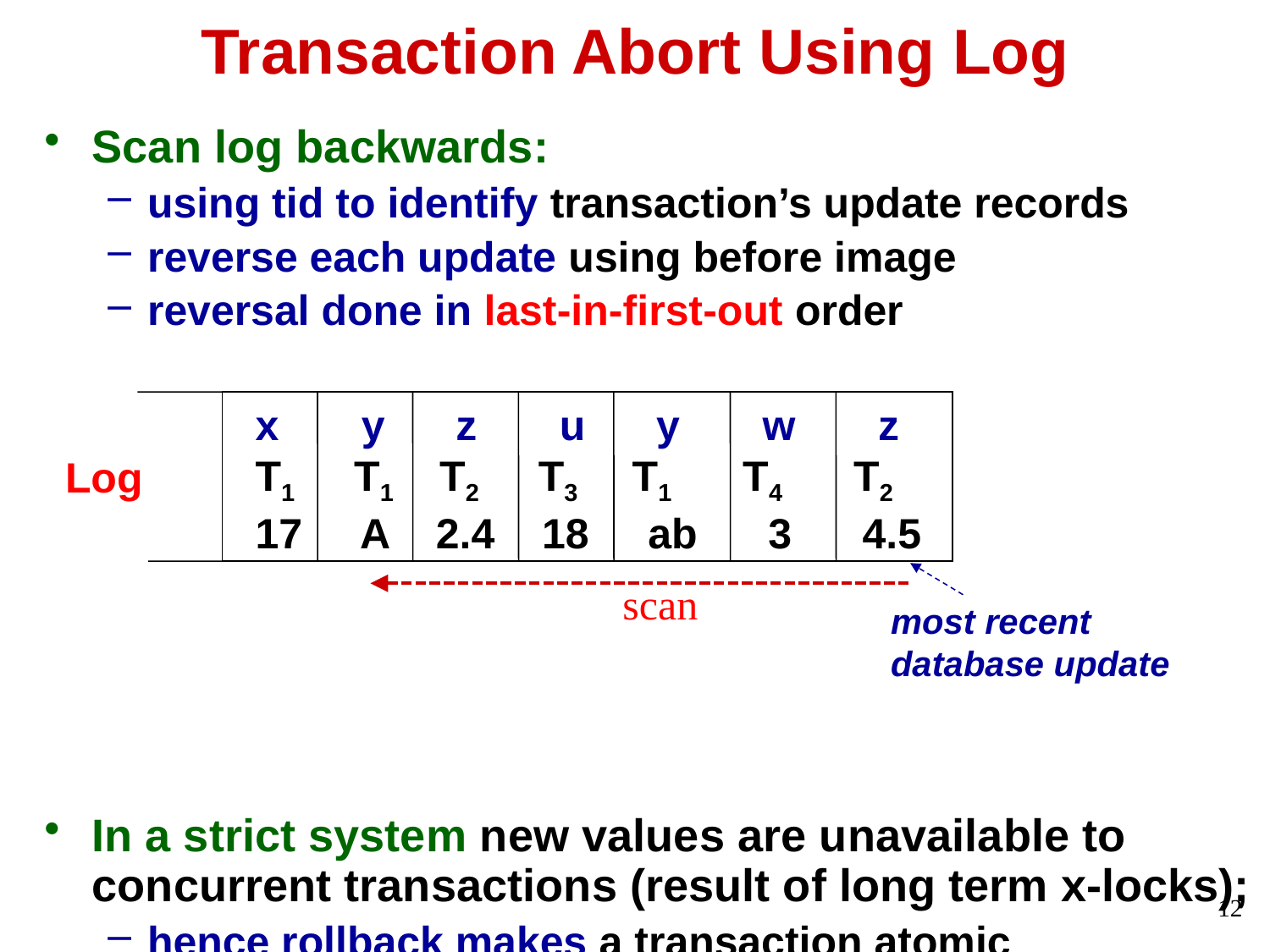

# Transaction Abort Using Log
Scan log backwards:
using tid to identify transaction’s update records
reverse each update using before image
reversal done in last-in-first-out order

In a strict system new values are unavailable to concurrent transactions (result of long term x-locks);
hence rollback makes a transaction atomic
x       y      z       u      y       w       z
T1     T1      T2     T3     T1      T4      T2
17     A    2.4    18     ab      3      4.5

Log

most recent
database update
scan
12